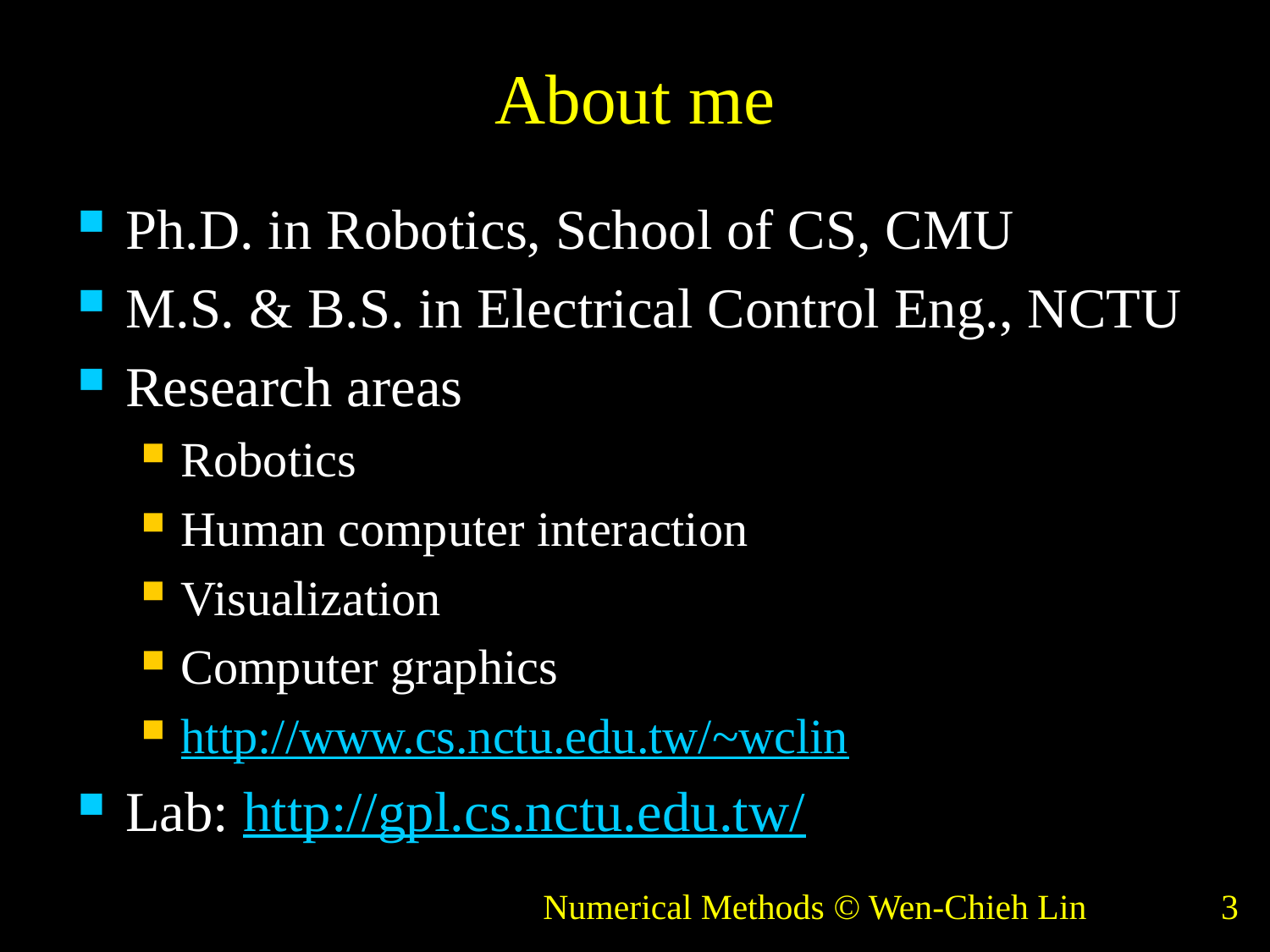

# About me
Ph.D. in Robotics, School of CS, CMU
M.S. & B.S. in Electrical Control Eng., NCTU
Research areas
Robotics
Human computer interaction
Visualization
Computer graphics
http://www.cs.nctu.edu.tw/~wclin
Lab: http://gpl.cs.nctu.edu.tw/

Numerical Methods © Wen-Chieh Lin
3